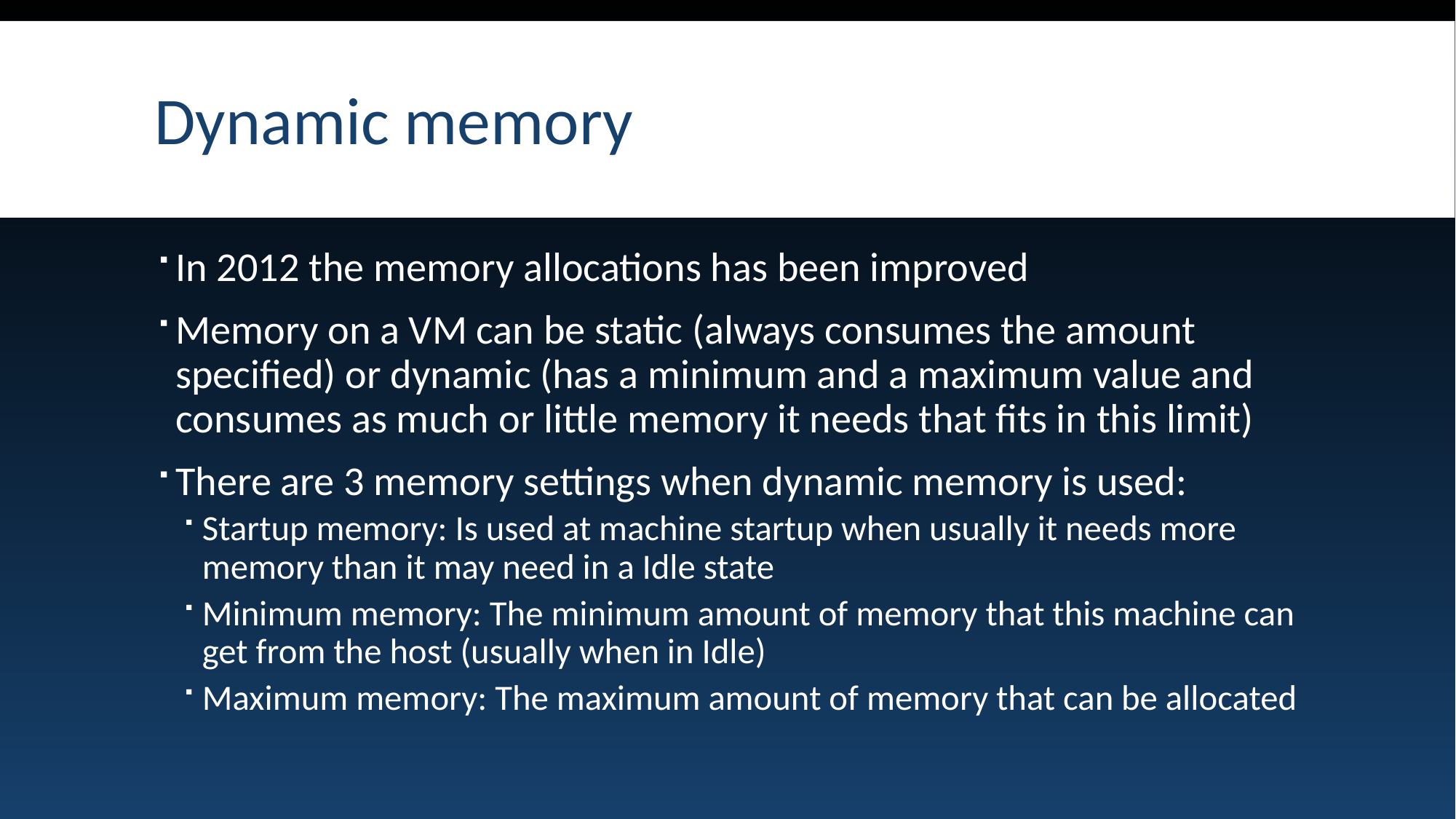

# Dynamic memory
In 2012 the memory allocations has been improved
Memory on a VM can be static (always consumes the amount specified) or dynamic (has a minimum and a maximum value and consumes as much or little memory it needs that fits in this limit)
There are 3 memory settings when dynamic memory is used:
Startup memory: Is used at machine startup when usually it needs more memory than it may need in a Idle state
Minimum memory: The minimum amount of memory that this machine can get from the host (usually when in Idle)
Maximum memory: The maximum amount of memory that can be allocated